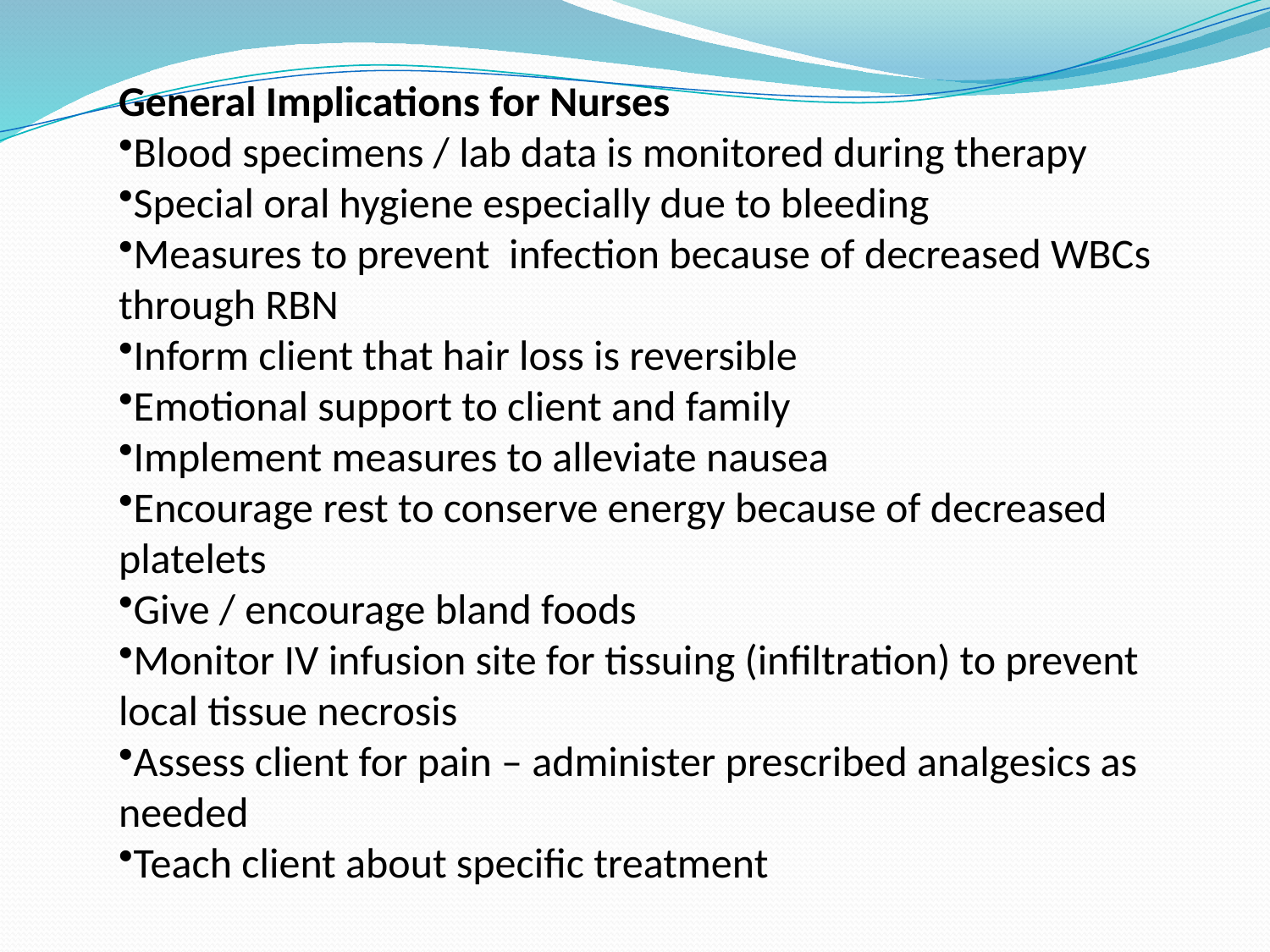

General Implications for Nurses
Blood specimens / lab data is monitored during therapy
Special oral hygiene especially due to bleeding
Measures to prevent  infection because of decreased WBCs through RBN
Inform client that hair loss is reversible
Emotional support to client and family
Implement measures to alleviate nausea
Encourage rest to conserve energy because of decreased platelets
Give / encourage bland foods
Monitor IV infusion site for tissuing (infiltration) to prevent local tissue necrosis
Assess client for pain – administer prescribed analgesics as needed
Teach client about specific treatment